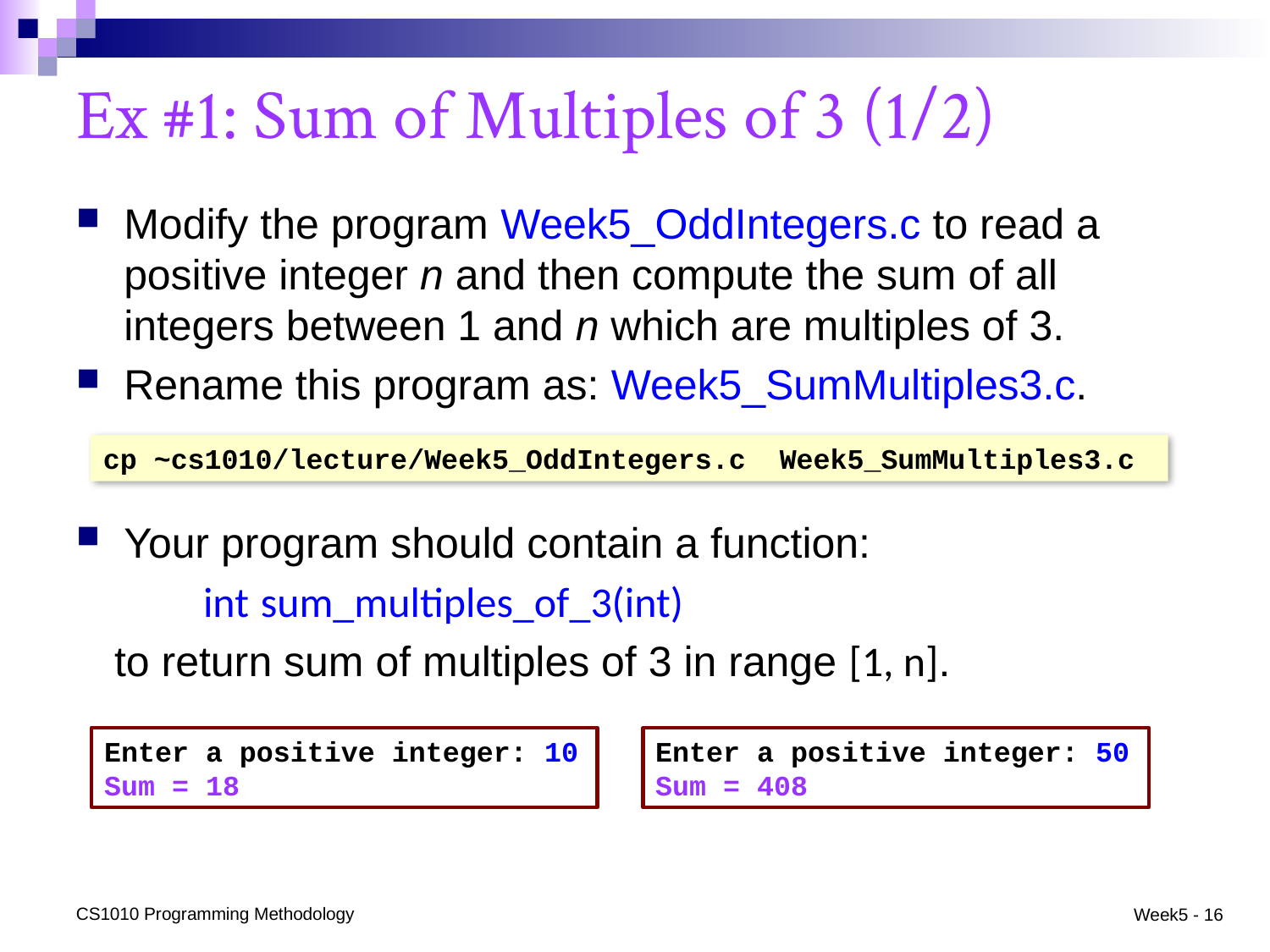

# Ex #1: Sum of Multiples of 3 (1/2)
Modify the program Week5_OddIntegers.c to read a positive integer n and then compute the sum of all integers between 1 and n which are multiples of 3.
Rename this program as: Week5_SumMultiples3.c.

Your program should contain a function:
	int sum_multiples_of_3(int)
    to return sum of multiples of 3 in range [1, n].
cp ~cs1010/lecture/Week5_OddIntegers.c  Week5_SumMultiples3.c
Enter a positive integer: 10
Sum = 18
Enter a positive integer: 50
Sum = 408
CS1010 Programming Methodology
Week5 - 16